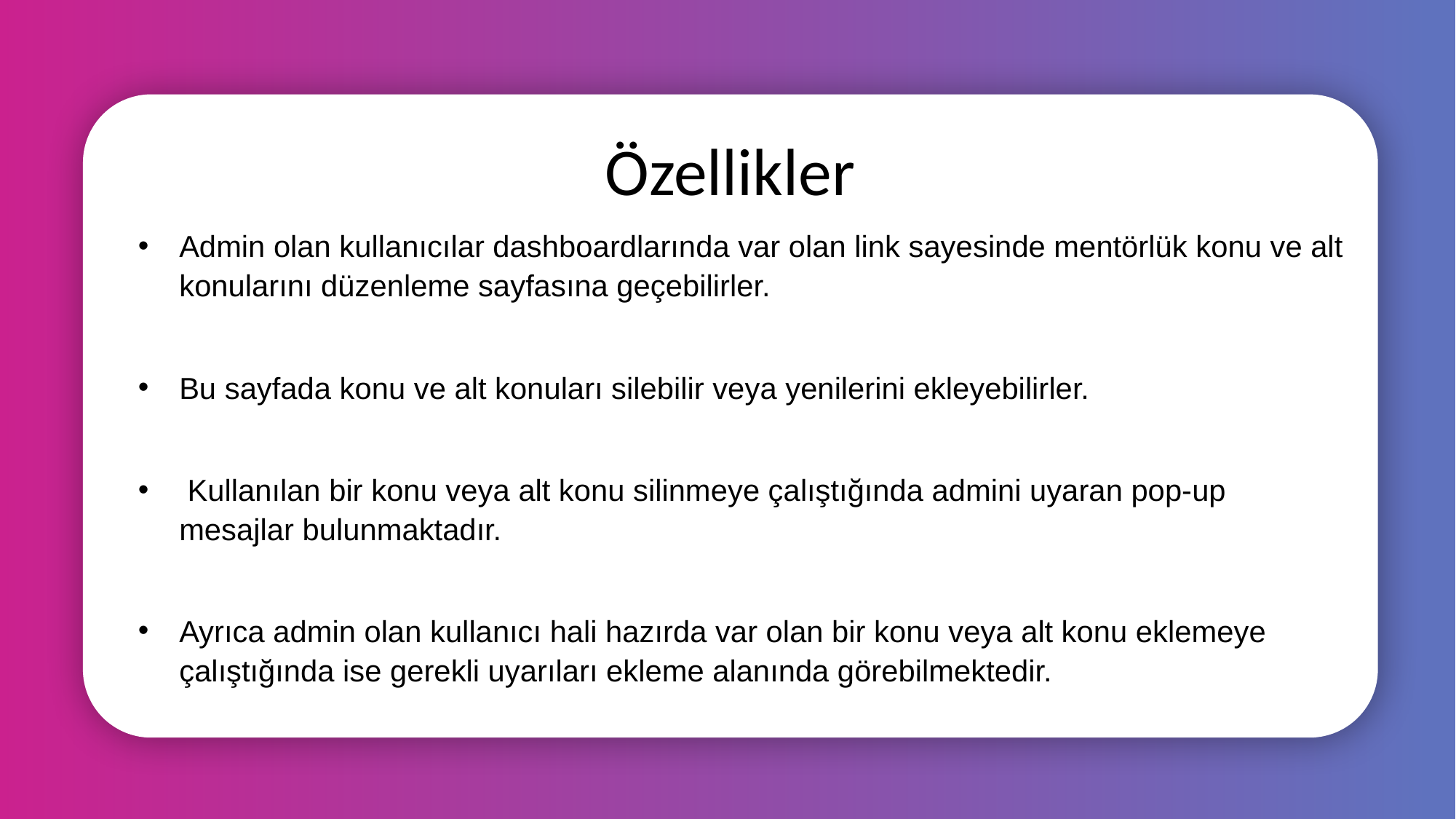

# Özellikler
Admin olan kullanıcılar dashboardlarında var olan link sayesinde mentörlük konu ve alt konularını düzenleme sayfasına geçebilirler.

Bu sayfada konu ve alt konuları silebilir veya yenilerini ekleyebilirler.

 Kullanılan bir konu veya alt konu silinmeye çalıştığında admini uyaran pop-up mesajlar bulunmaktadır.

Ayrıca admin olan kullanıcı hali hazırda var olan bir konu veya alt konu eklemeye çalıştığında ise gerekli uyarıları ekleme alanında görebilmektedir.